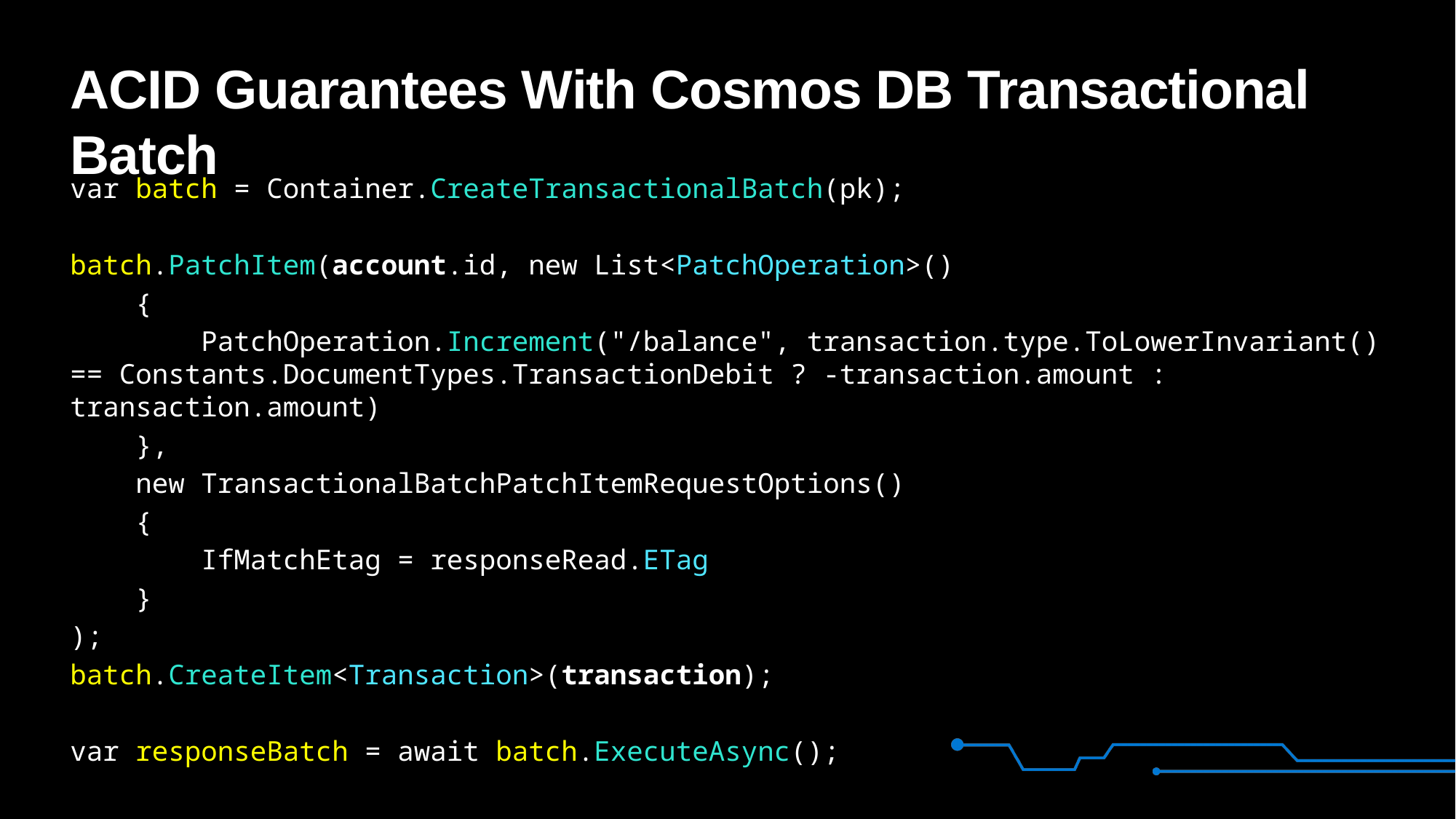

# ACID Guarantees With Cosmos DB Transactional Batch
var batch = Container.CreateTransactionalBatch(pk);

batch.PatchItem(account.id, new List<PatchOperation>()
    {
        PatchOperation.Increment("/balance", transaction.type.ToLowerInvariant() == Constants.DocumentTypes.TransactionDebit ? -transaction.amount : transaction.amount)
    },
    new TransactionalBatchPatchItemRequestOptions()
    {
        IfMatchEtag = responseRead.ETag
    }
);
batch.CreateItem<Transaction>(transaction);

var responseBatch = await batch.ExecuteAsync();